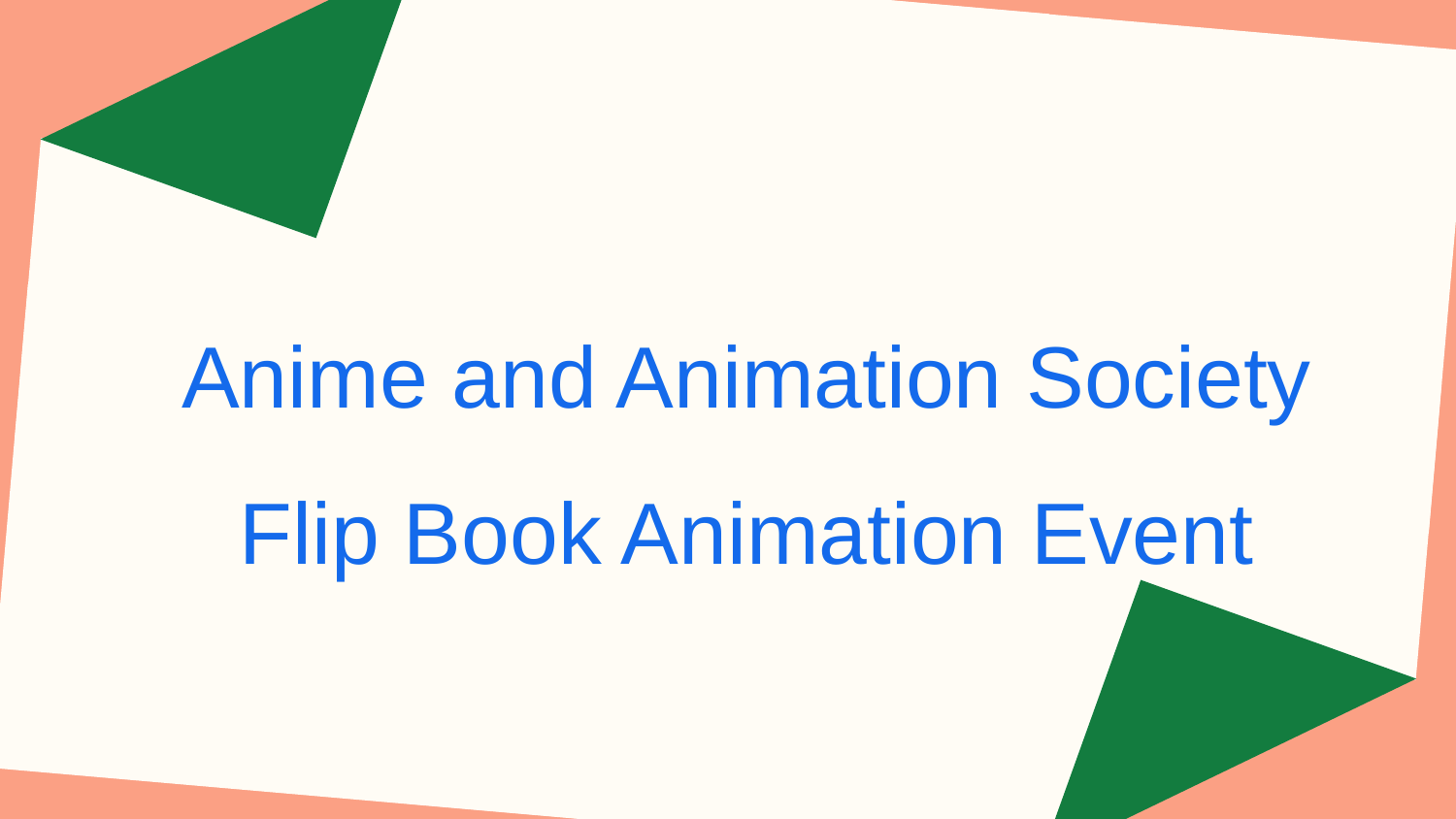

# Anime and Animation Society
Flip Book Animation Event